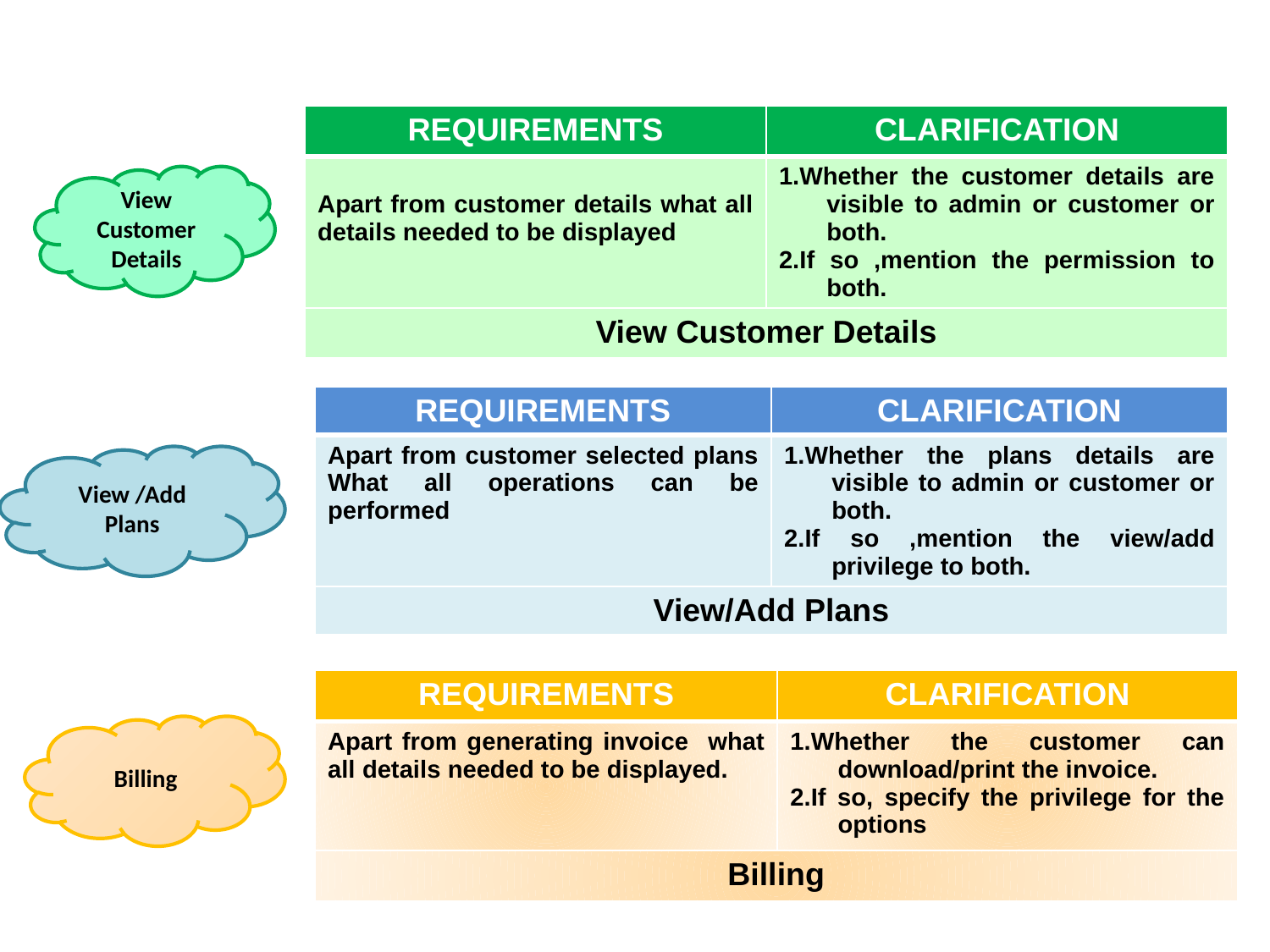

| REQUIREMENTS | CLARIFICATION |
| --- | --- |
| Apart from customer details what all details needed to be displayed | 1.Whether the customer details are visible to admin or customer or both. 2.If so ,mention the permission to both. |
| View Customer Details |  |
View Customer Details
| REQUIREMENTS | CLARIFICATION |
| --- | --- |
| Apart from customer selected plans What all operations can be performed | 1.Whether the plans details are visible to admin or customer or both. 2.If so ,mention the view/add privilege to both. |
| View/Add Plans |  |
View /Add Plans
| REQUIREMENTS | CLARIFICATION |
| --- | --- |
| Apart from generating invoice what all details needed to be displayed. | 1.Whether the customer can download/print the invoice. 2.If so, specify the privilege for the options |
| Billing |  |
Billing